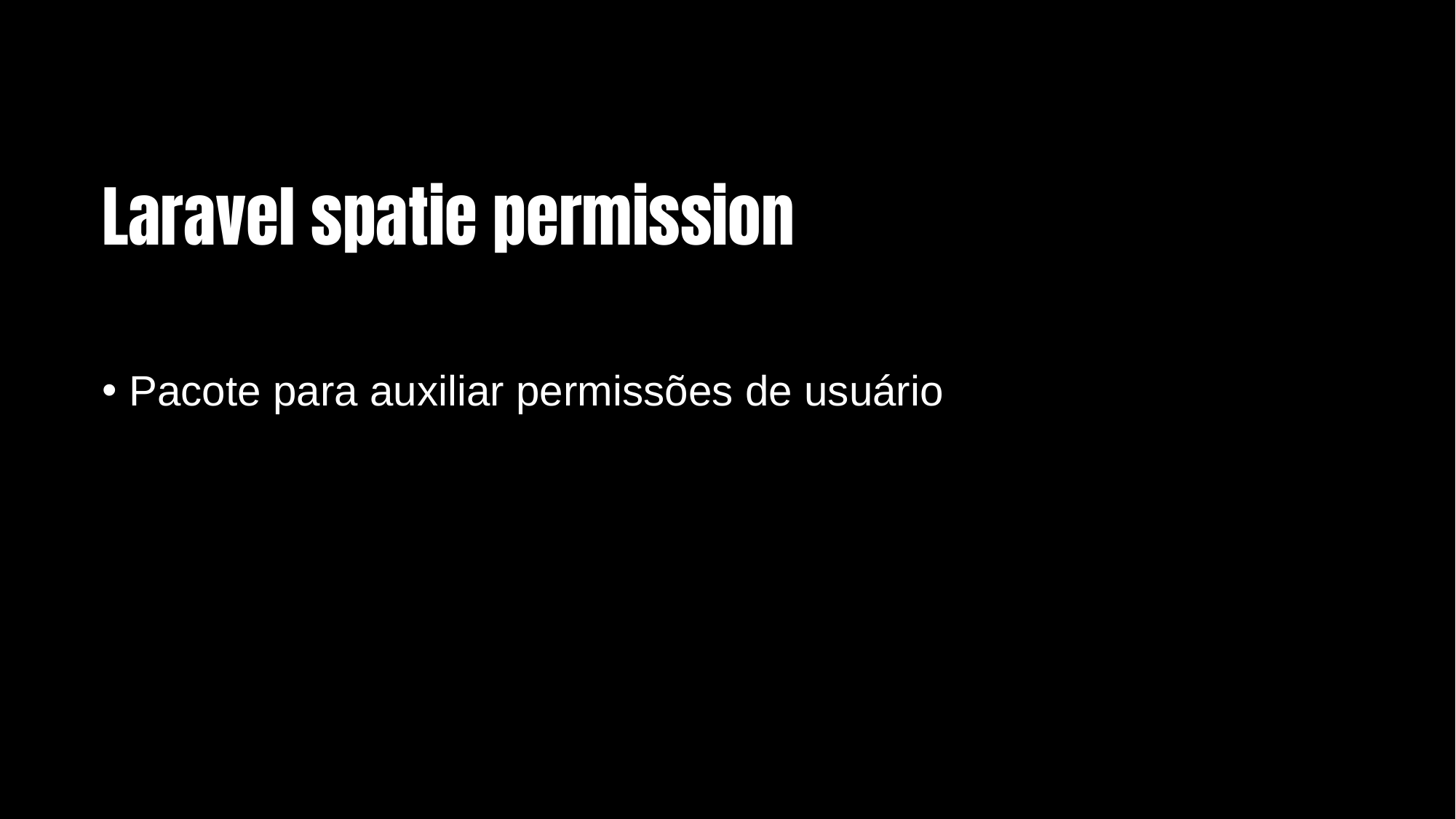

# Laravel spatie permission
Pacote para auxiliar permissões de usuário